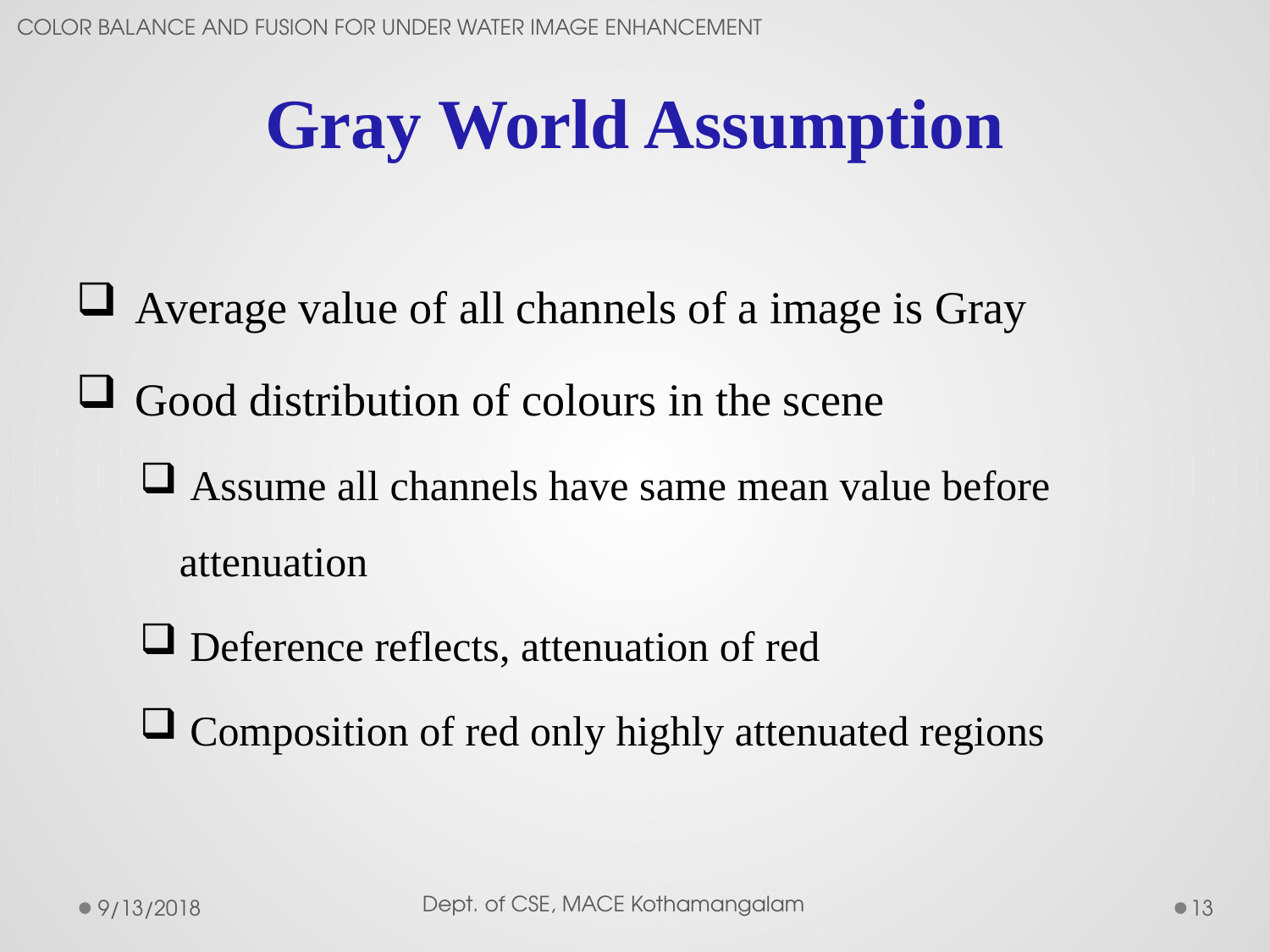

# Gray World Assumption
COLOR BALANCE AND FUSION FOR UNDER WATER IMAGE ENHANCEMENT

 Average value of all channels of a image is Gray
 Good distribution of colours in the scene
 Assume all channels have same mean value before attenuation
 Deference reflects, attenuation of red
 Composition of red only highly attenuated regions

 Dept. of CSE, MACE Kothamangalam
9/13/2018
13